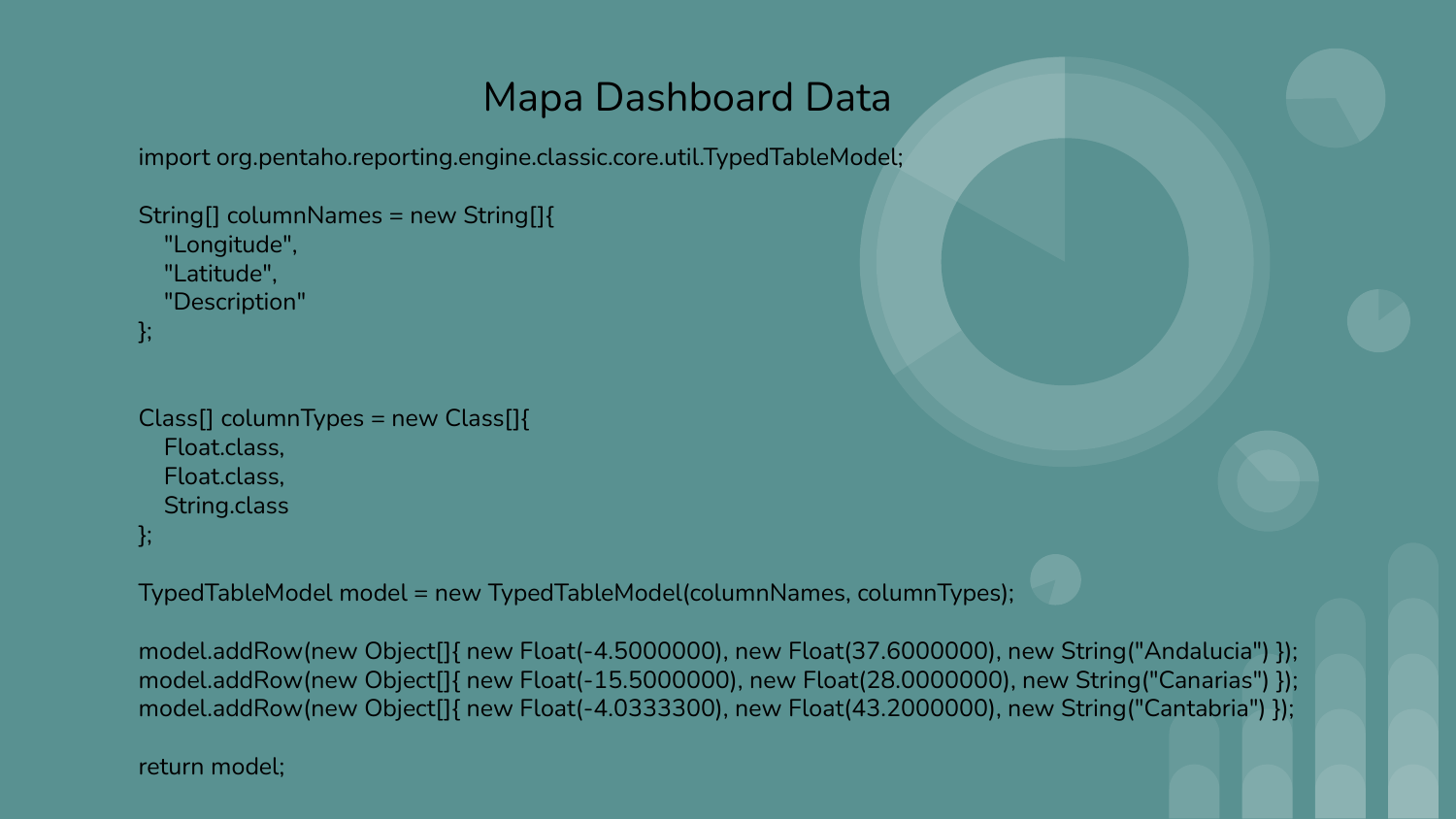

Mapa Dashboard Data
import org.pentaho.reporting.engine.classic.core.util.TypedTableModel;

String[] columnNames = new String[]{
    "Longitude",
    "Latitude",
    "Description"
};

Class[] columnTypes = new Class[]{
    Float.class,
    Float.class,
    String.class
};

TypedTableModel model = new TypedTableModel(columnNames, columnTypes);

model.addRow(new Object[]{ new Float(-4.5000000), new Float(37.6000000), new String("Andalucia") });
model.addRow(new Object[]{ new Float(-15.5000000), new Float(28.0000000), new String("Canarias") });
model.addRow(new Object[]{ new Float(-4.0333300), new Float(43.2000000), new String("Cantabria") });

return model;